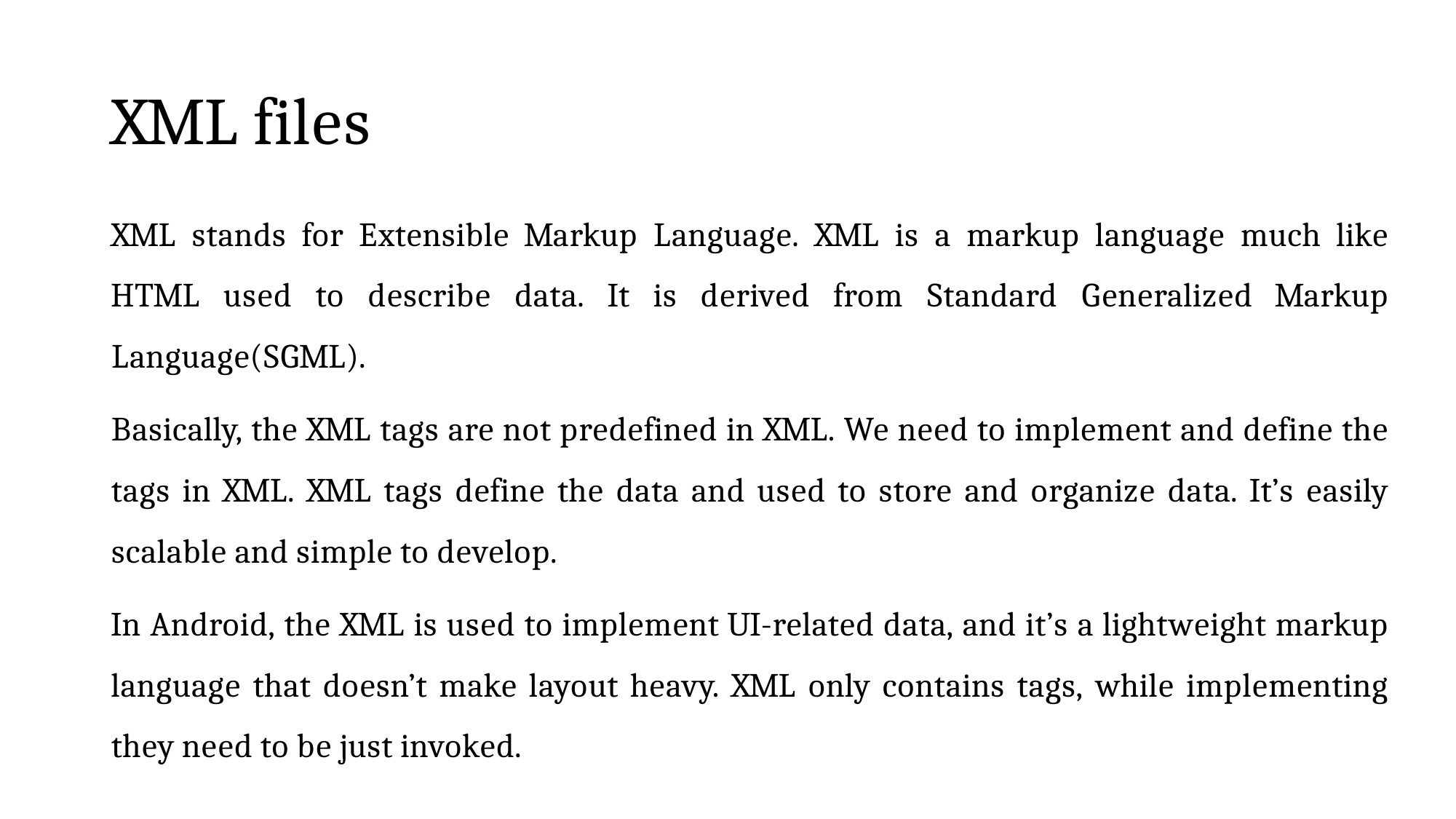

# XML files
XML stands for Extensible Markup Language. XML is a markup language much like HTML used to describe data. It is derived from Standard Generalized Markup Language(SGML).
Basically, the XML tags are not predefined in XML. We need to implement and define the tags in XML. XML tags define the data and used to store and organize data. It’s easily scalable and simple to develop.
In Android, the XML is used to implement UI-related data, and it’s a lightweight markup language that doesn’t make layout heavy. XML only contains tags, while implementing they need to be just invoked.